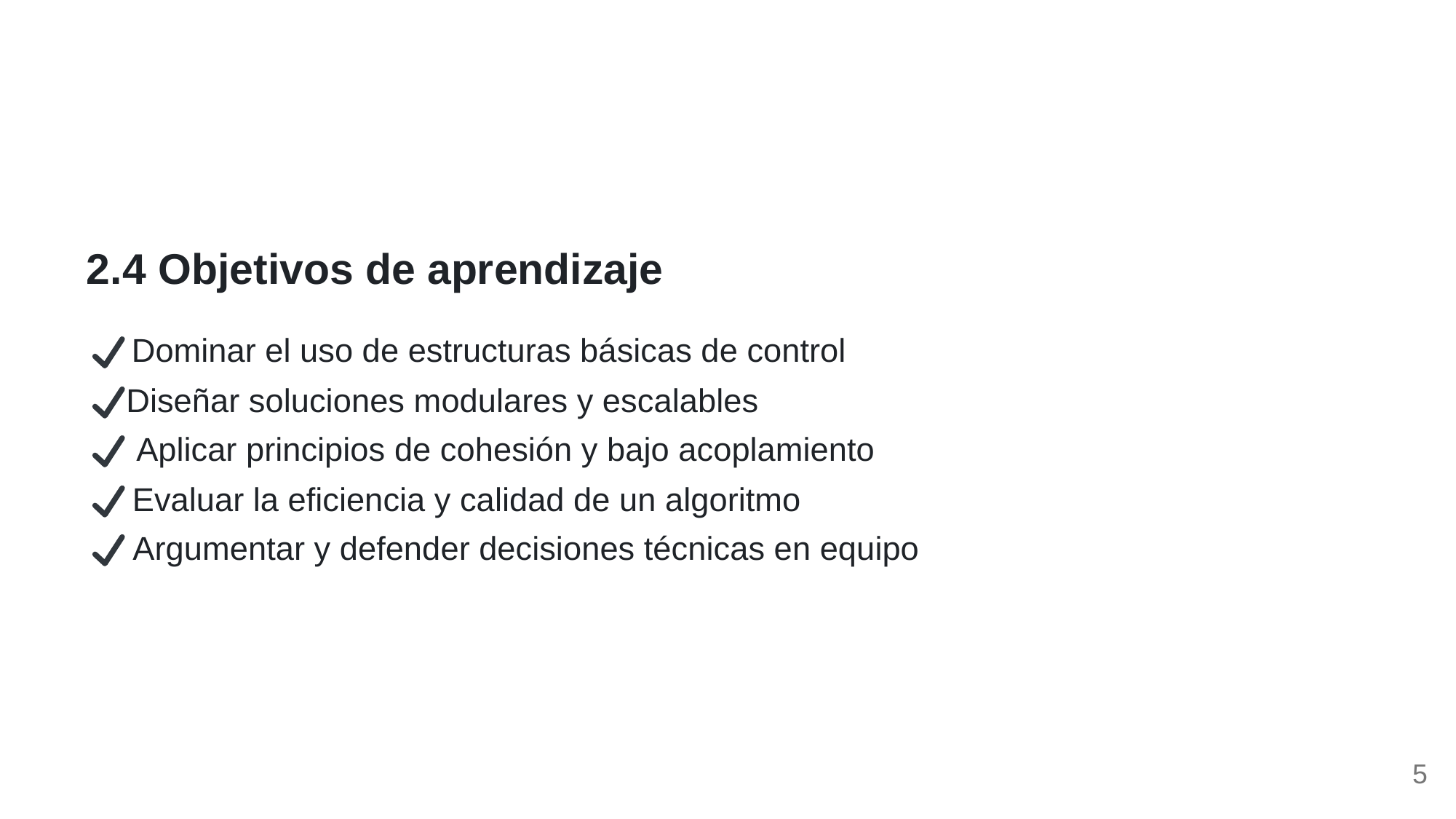

2.4 Objetivos de aprendizaje
 Dominar el uso de estructuras básicas de control

 Diseñar soluciones modulares y escalables

 Aplicar principios de cohesión y bajo acoplamiento

 Evaluar la eficiencia y calidad de un algoritmo

 Argumentar y defender decisiones técnicas en equipo

5